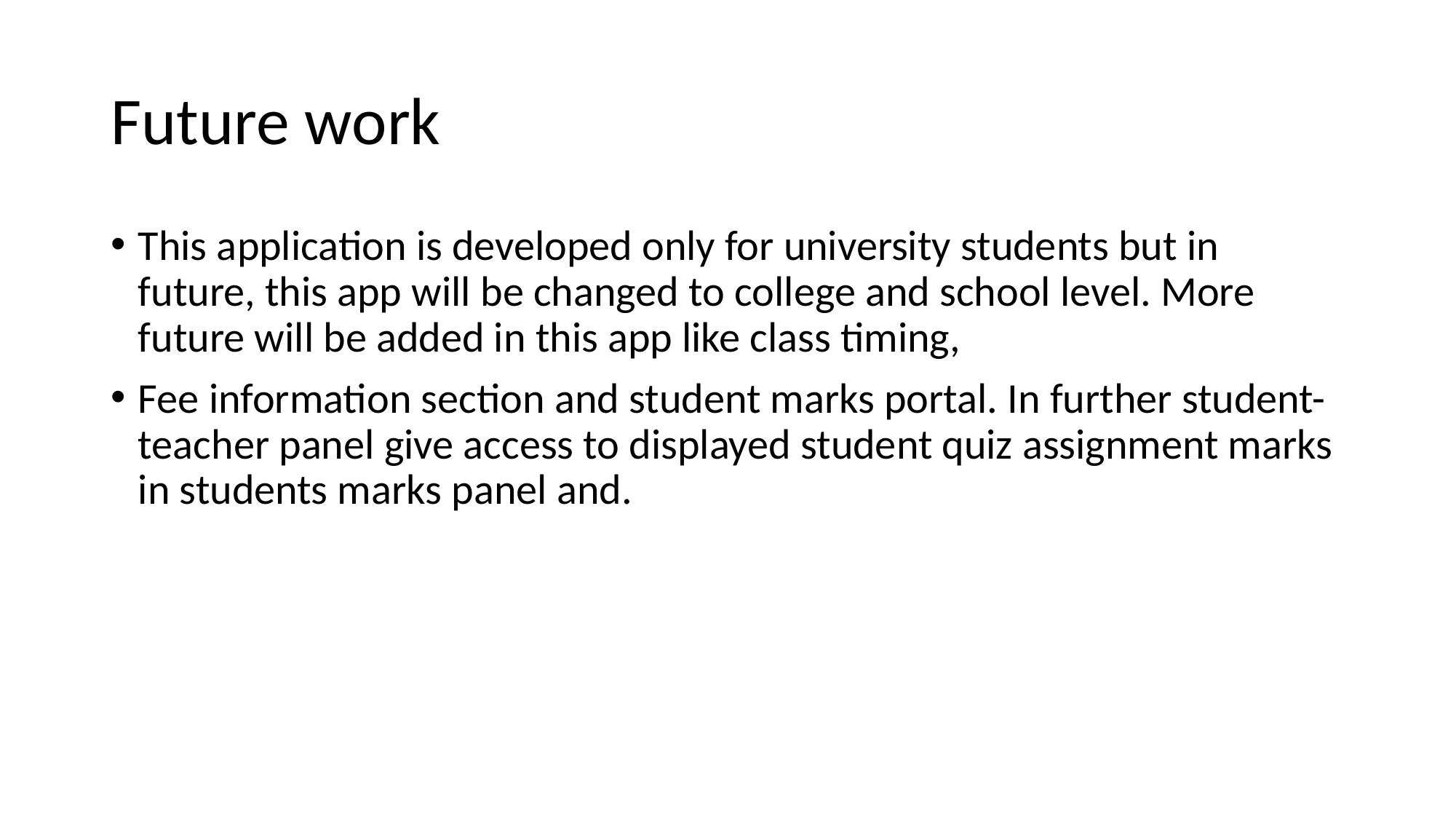

# Future work
This application is developed only for university students but in future, this app will be changed to college and school level. More future will be added in this app like class timing,
Fee information section and student marks portal. In further student-teacher panel give access to displayed student quiz assignment marks in students marks panel and.